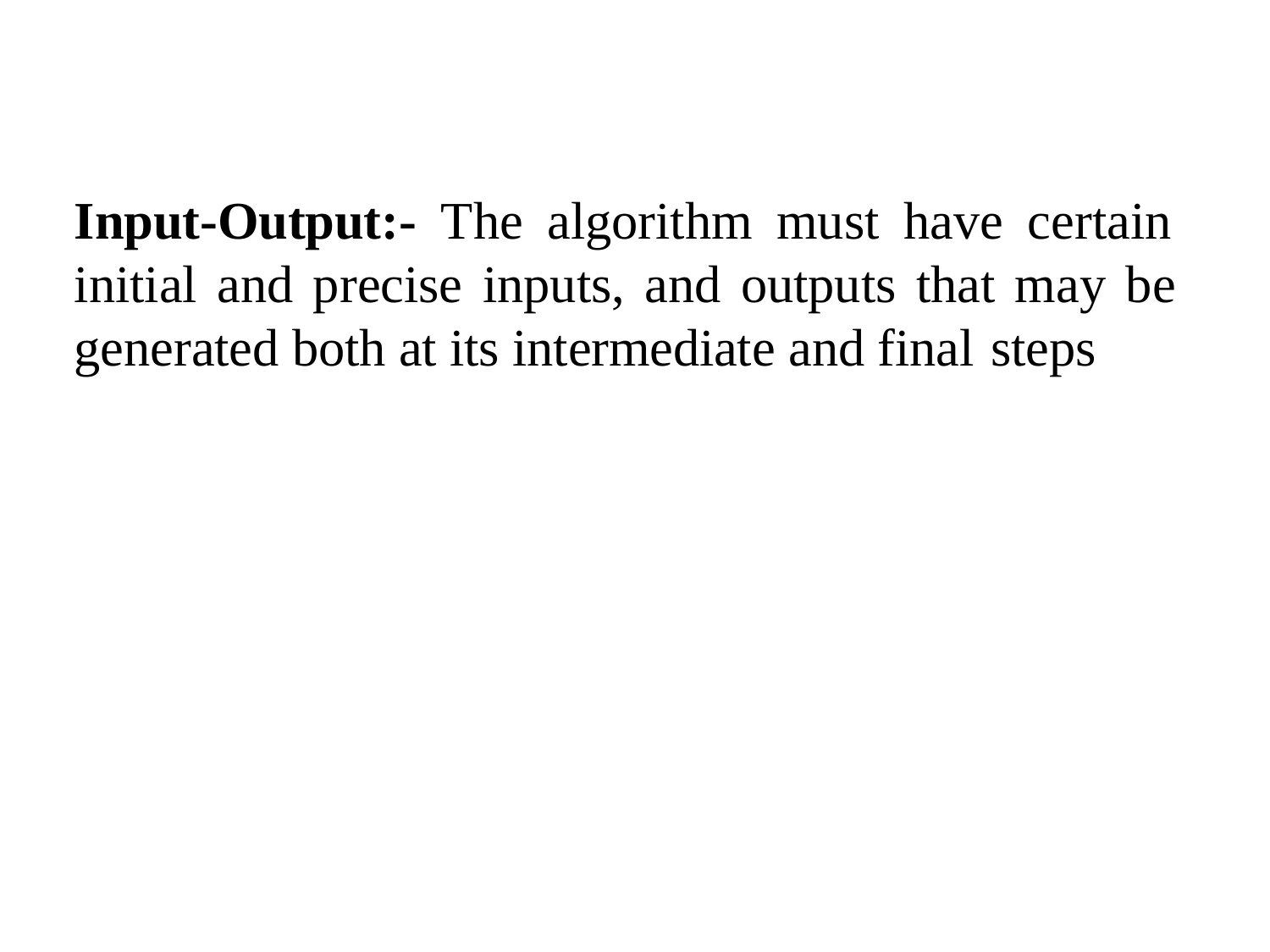

# Input-Output:- The algorithm must have certain  initial and precise inputs, and outputs that may be  generated both at its intermediate and final steps